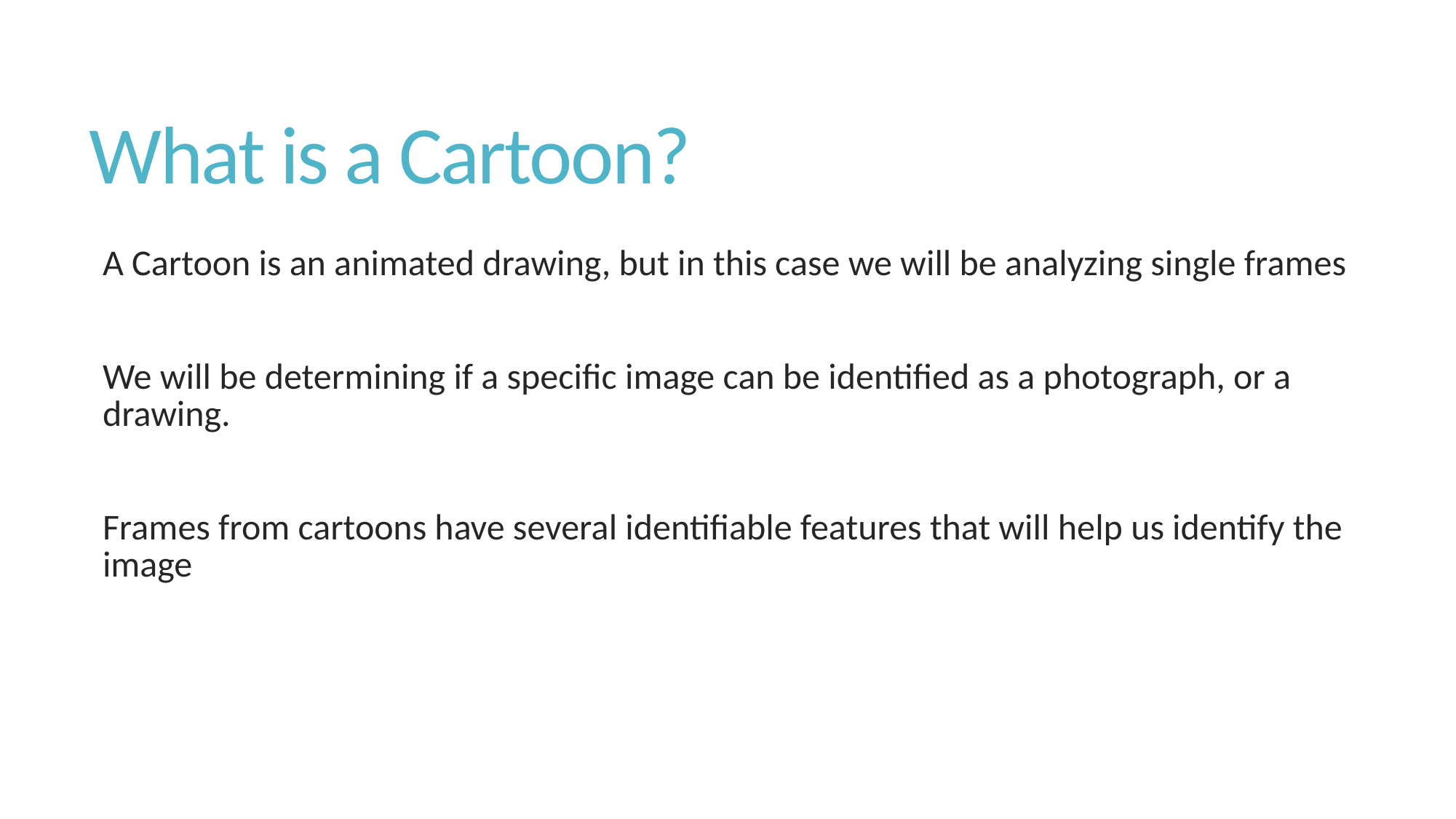

# What is a Cartoon?
A Cartoon is an animated drawing, but in this case we will be analyzing single frames

We will be determining if a specific image can be identified as a photograph, or a drawing.

Frames from cartoons have several identifiable features that will help us identify the image